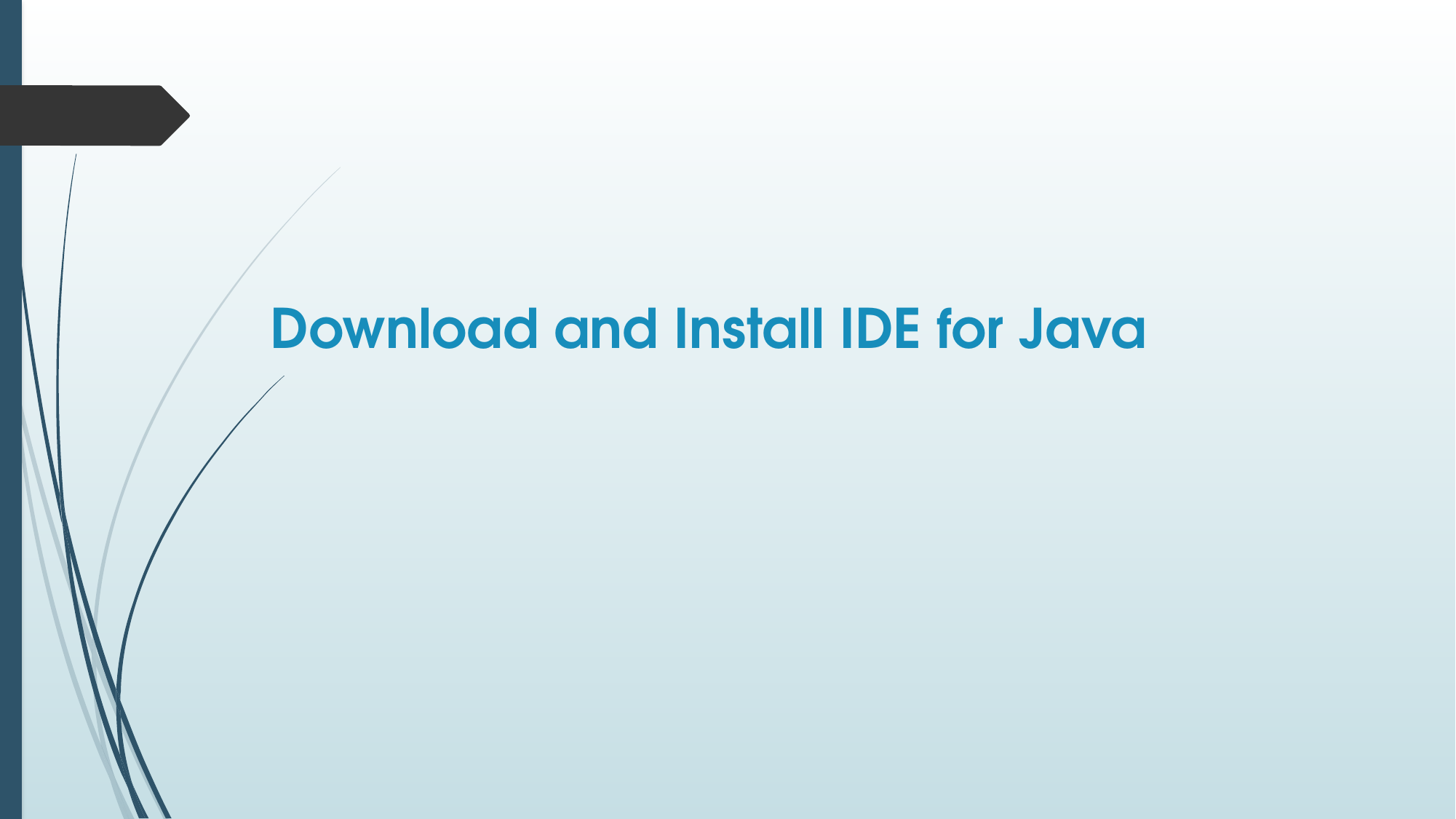

# Download and Install IDE for Java